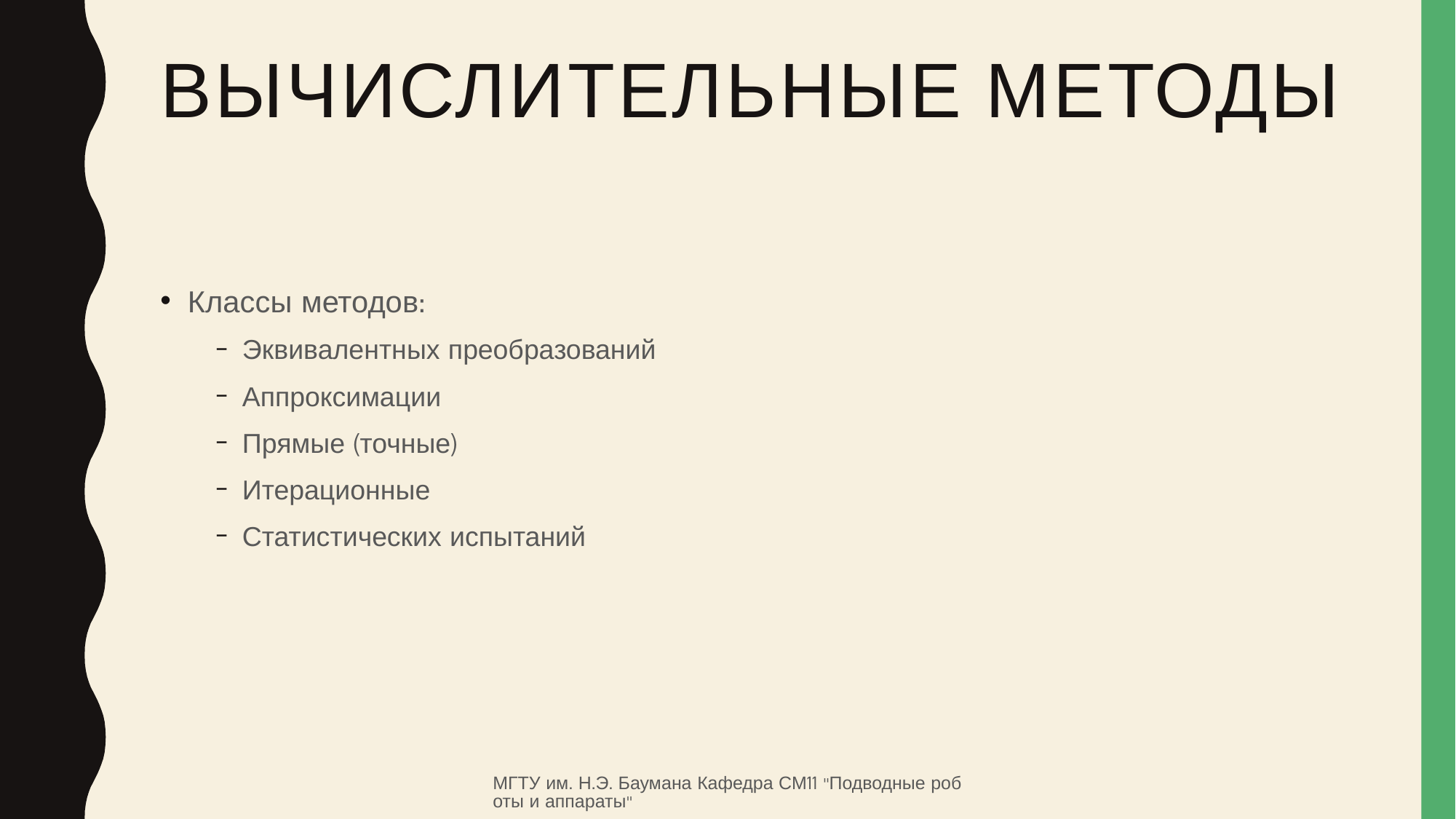

# Вычислительные методы
Классы методов:
Эквивалентных преобразований
Аппроксимации
Прямые (точные)
Итерационные
Статистических испытаний
МГТУ им. Н.Э. Баумана Кафедра СМ11 "Подводные роботы и аппараты"